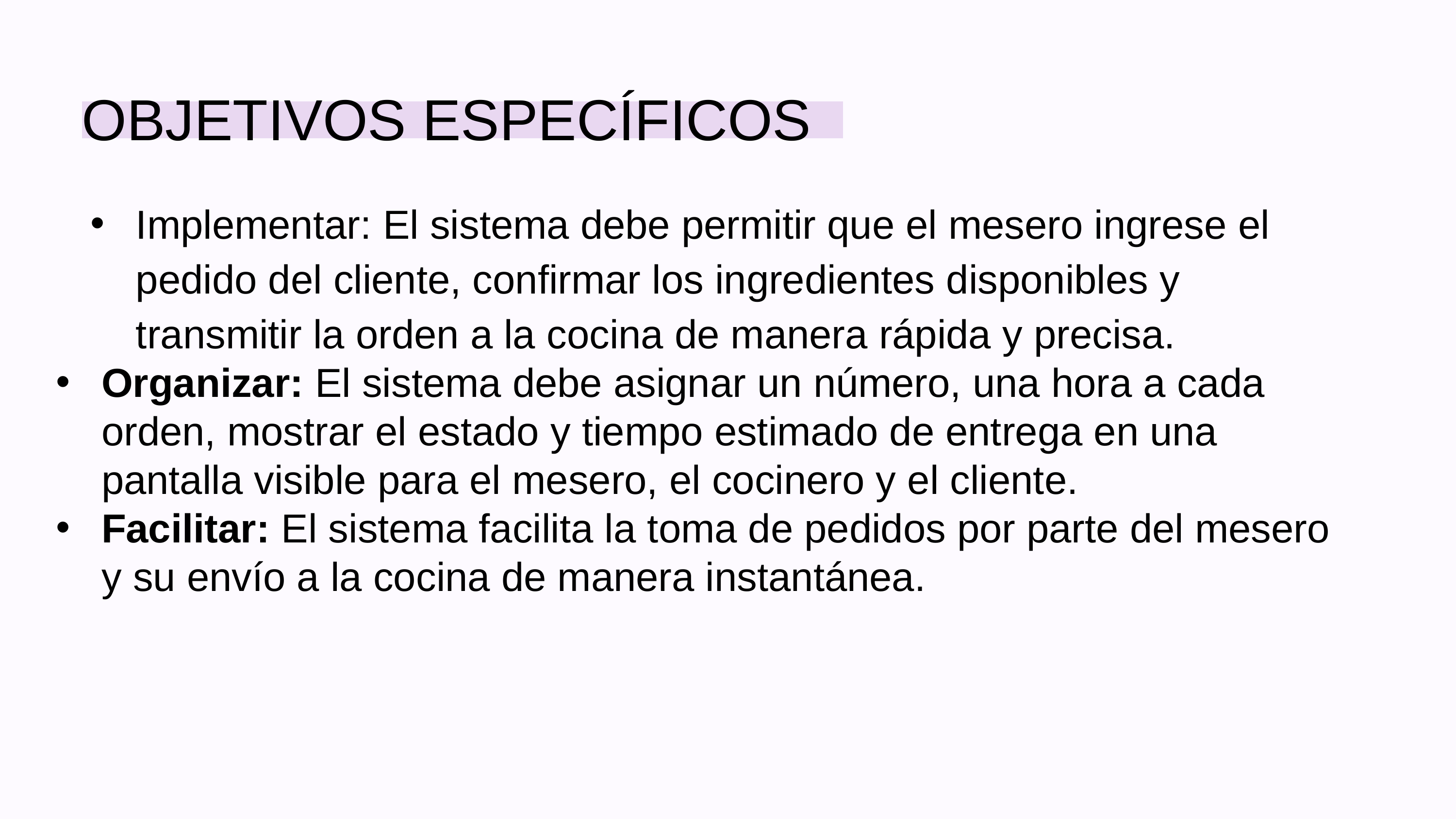

OBJETIVOS ESPECÍFICOS​

Implementar: El sistema debe permitir que el mesero ingrese el pedido del cliente, confirmar los ingredientes disponibles y transmitir la orden a la cocina de manera rápida y precisa.​
​Organizar: El sistema debe asignar un número, una hora a cada orden, mostrar el estado y tiempo estimado de entrega en una pantalla visible para el mesero, el cocinero y el cliente.​
Facilitar: El sistema facilita la toma de pedidos por parte del mesero y su envío a la cocina de manera instantánea.​